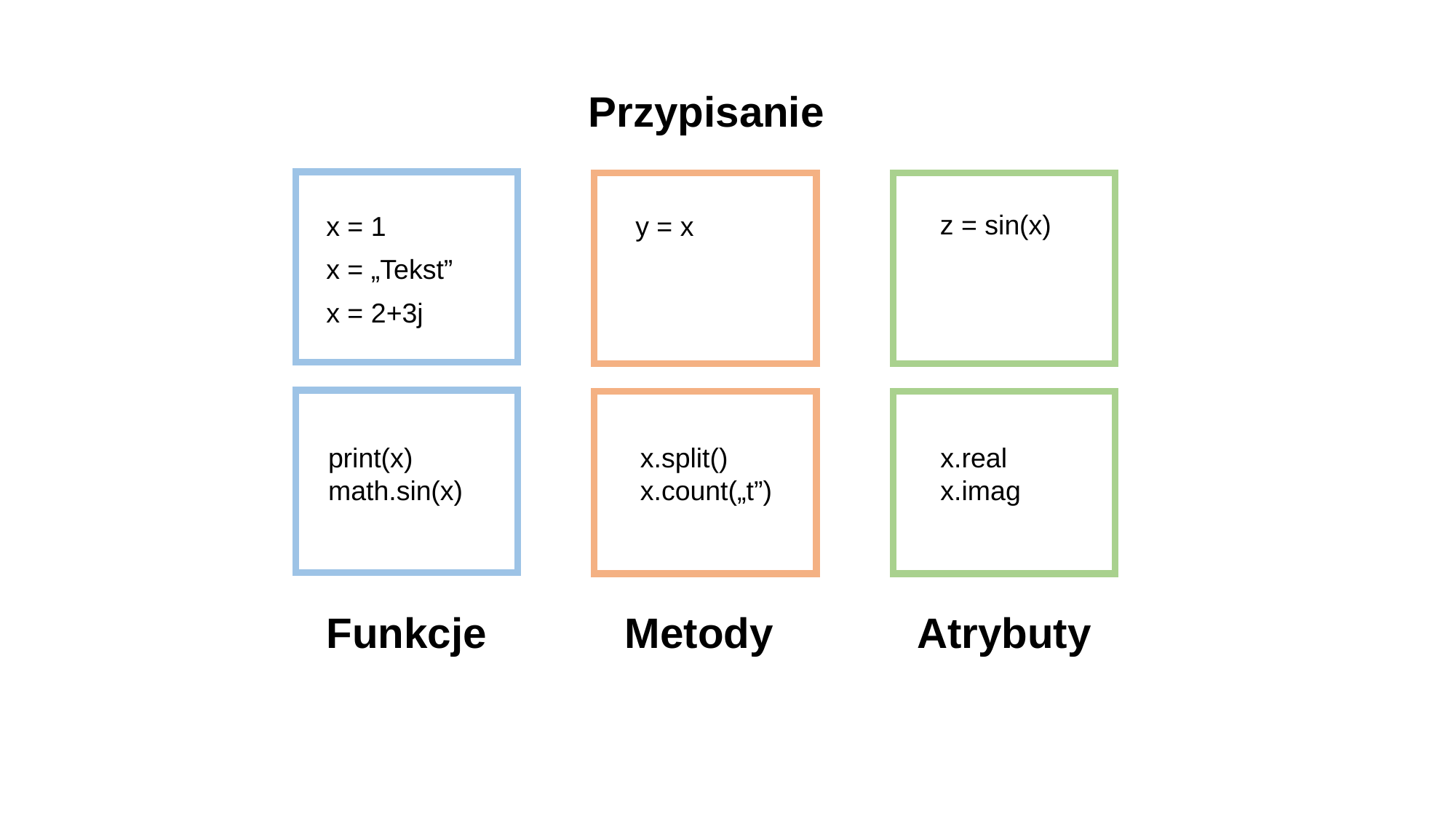

Przypisanie

z = sin(x)
x = 1
y = x
x = „Tekst”
x = 2+3j

print(x)
math.sin(x)
x.split()
x.count(„t”)
x.real
x.imag
Atrybuty
Funkcje
Metody